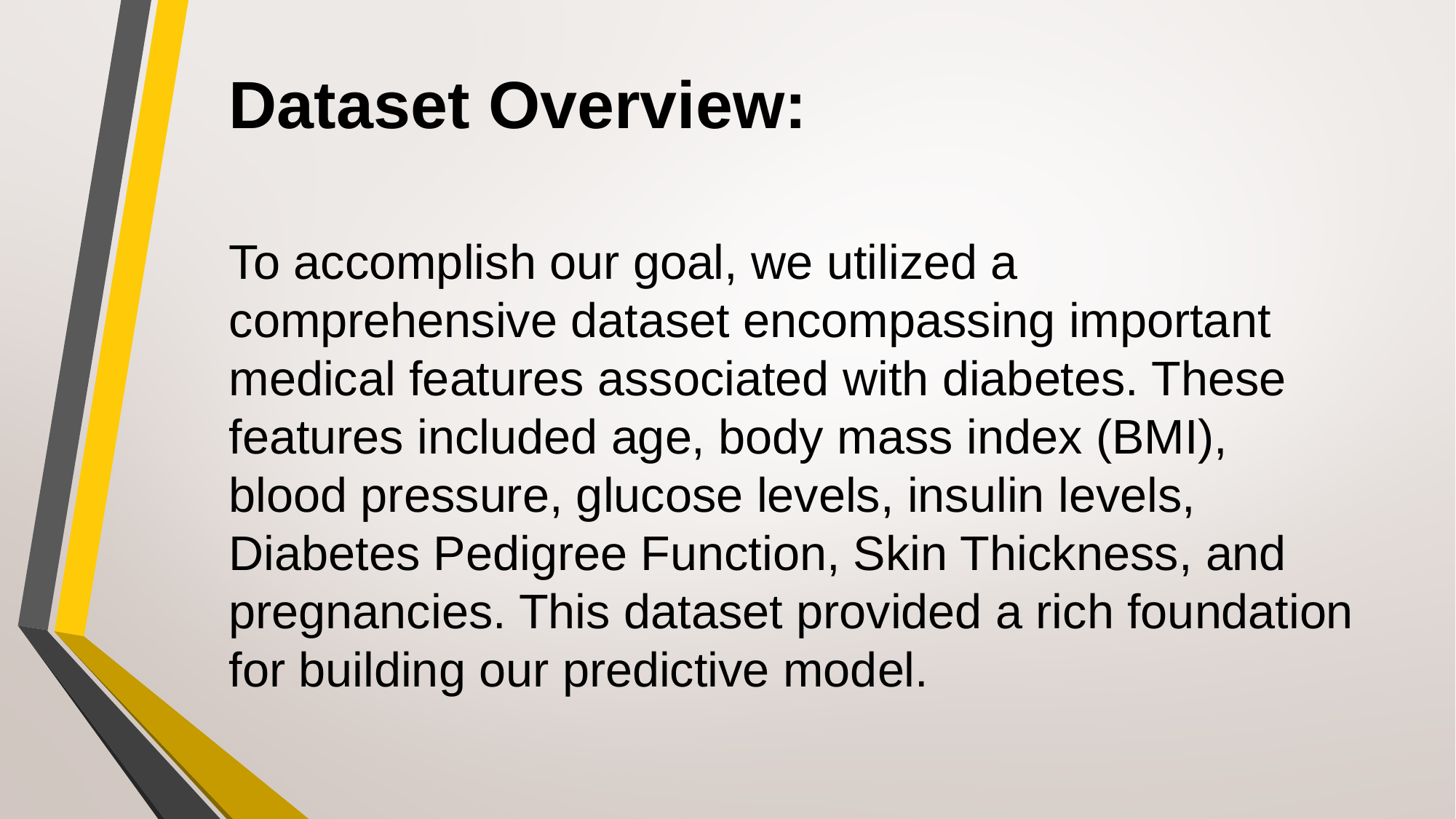

Dataset Overview:
To accomplish our goal, we utilized a comprehensive dataset encompassing important medical features associated with diabetes. These features included age, body mass index (BMI), blood pressure, glucose levels, insulin levels, Diabetes Pedigree Function, Skin Thickness, and pregnancies. This dataset provided a rich foundation for building our predictive model.